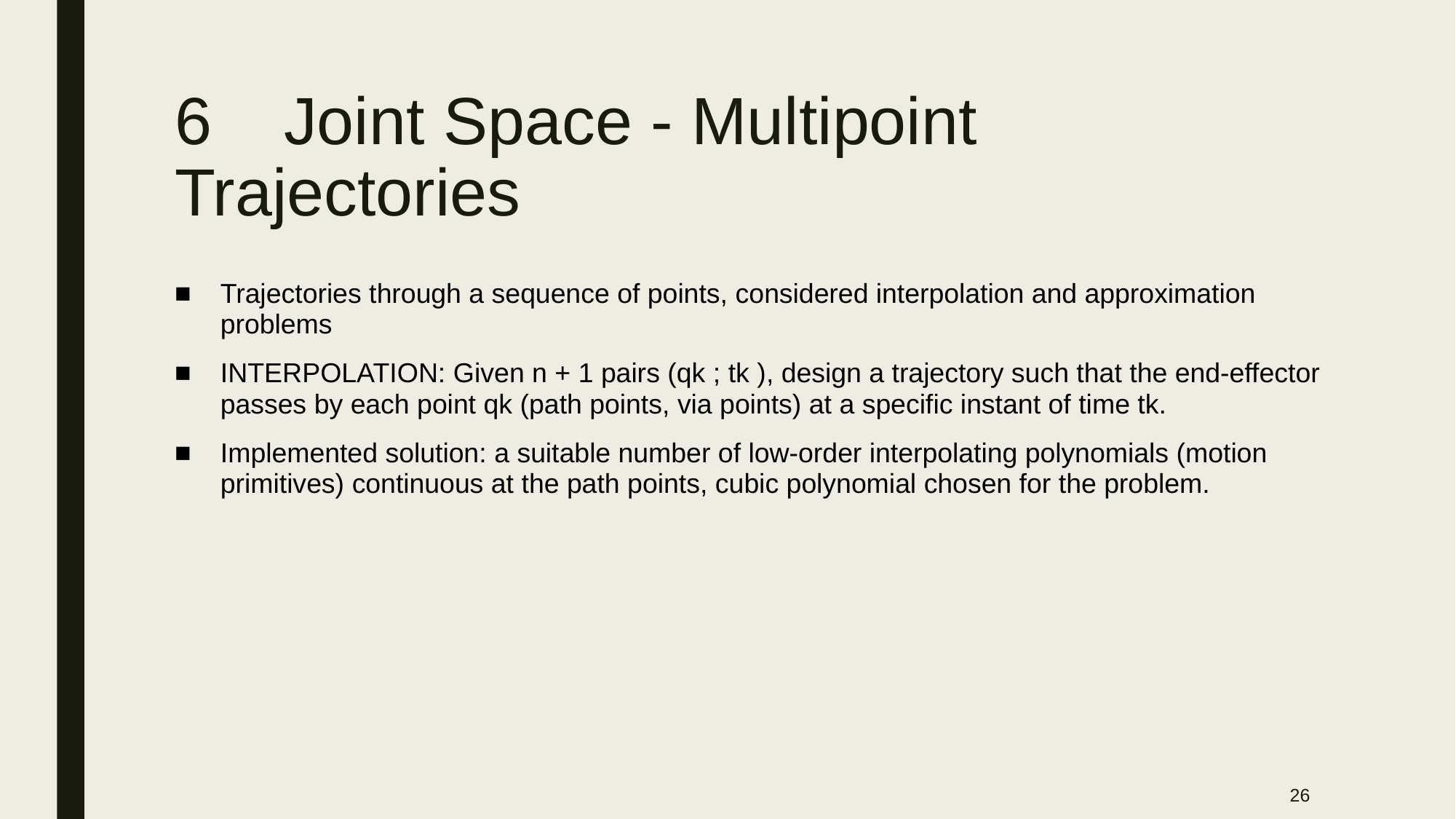

# 6	Joint Space - Multipoint Trajectories
Trajectories through a sequence of points, considered interpolation and approximation problems
INTERPOLATION: Given n + 1 pairs (qk ; tk ), design a trajectory such that the end-effector passes by each point qk (path points, via points) at a specific instant of time tk.
Implemented solution: a suitable number of low-order interpolating polynomials (motion primitives) continuous at the path points, cubic polynomial chosen for the problem.
26